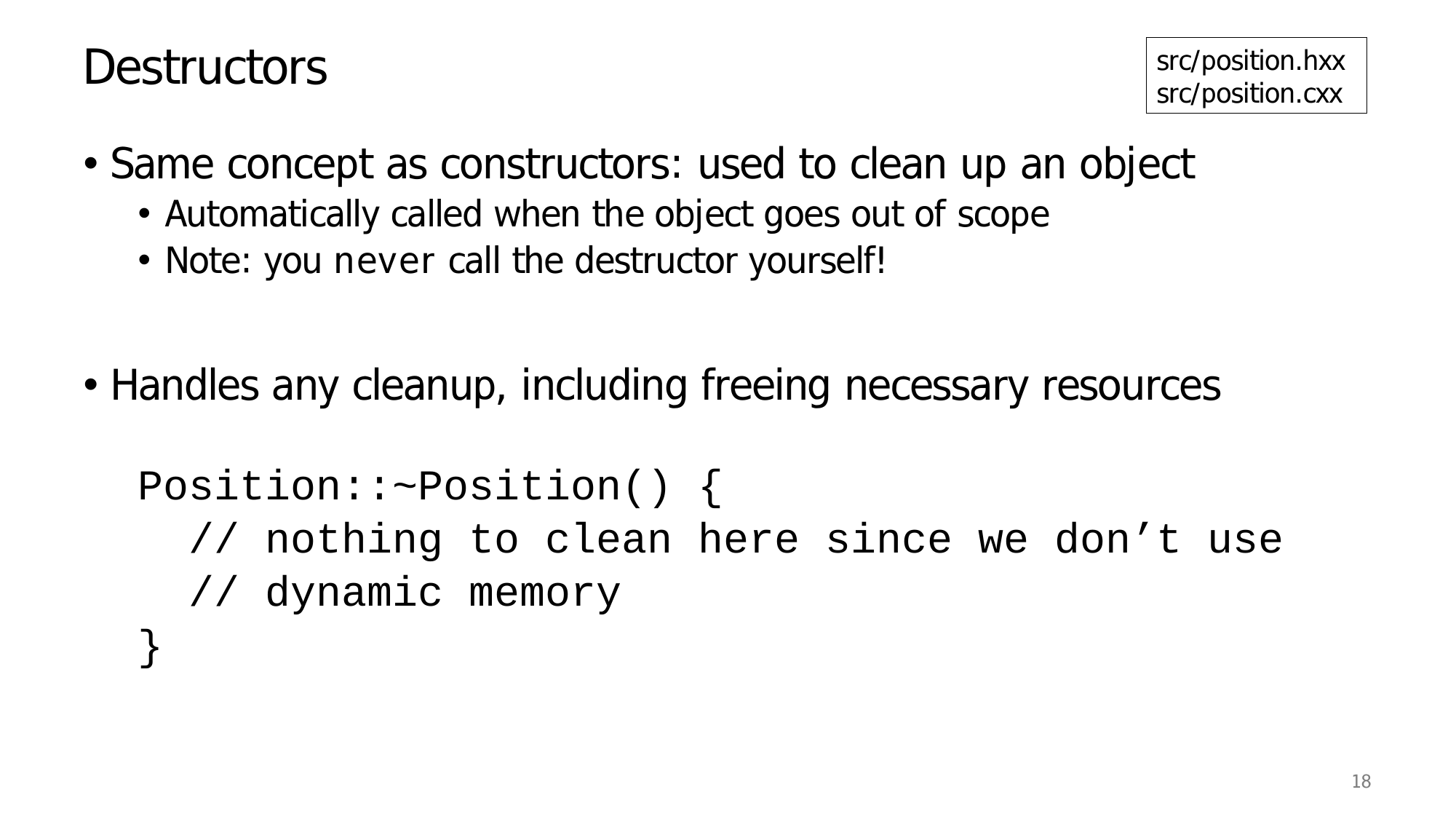

# Destructors
src/position.hxx src/position.cxx
Same concept as constructors: used to clean up an object
Automatically called when the object goes out of scope
Note: you never call the destructor yourself!

Handles any cleanup, including freeing necessary resources
Position::~Position() {
  // nothing to clean here since we don’t use
  // dynamic memory
}
18